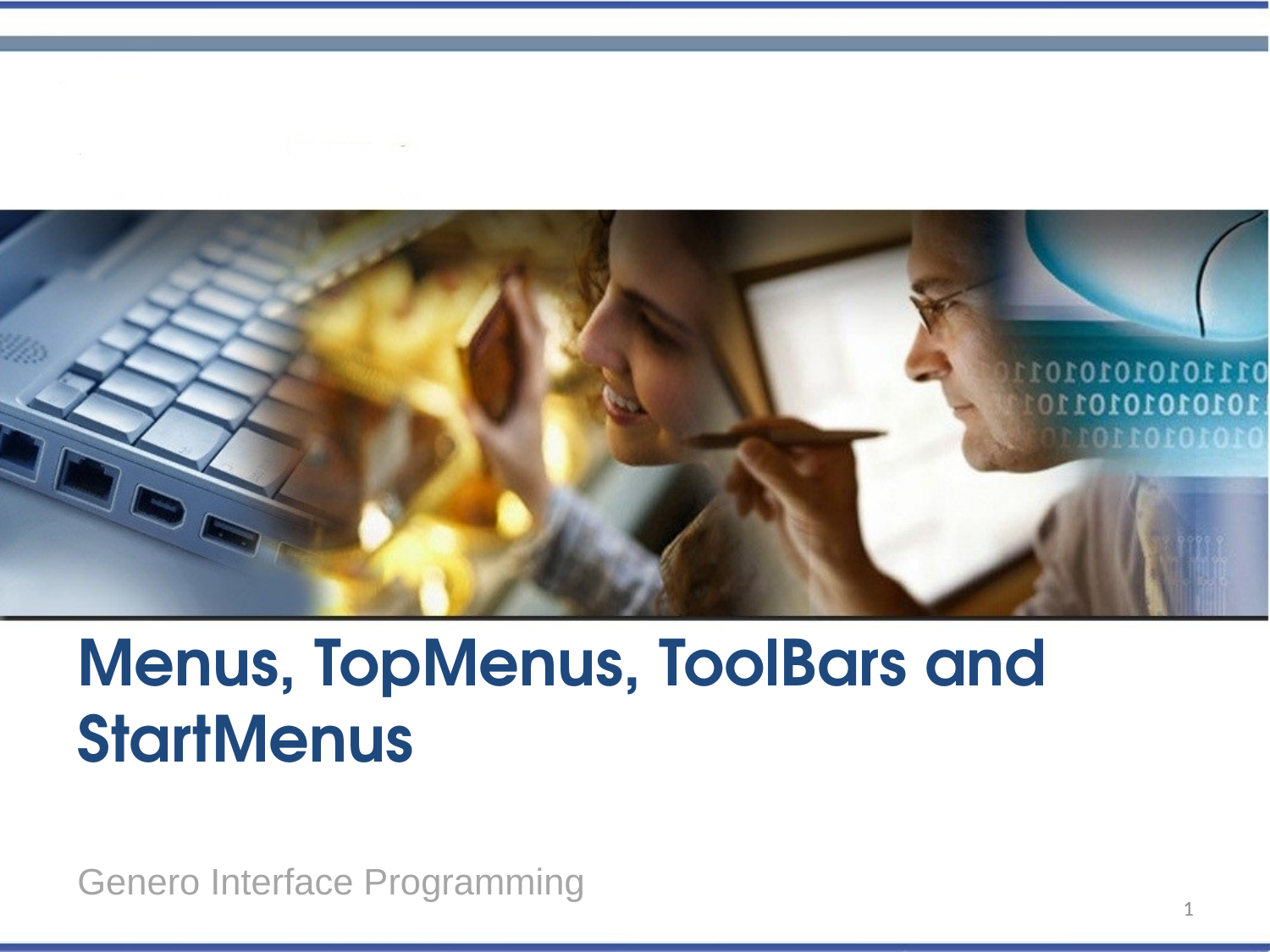

Menus, TopMenus, ToolBars and StartMenus

Genero Interface Programming
1